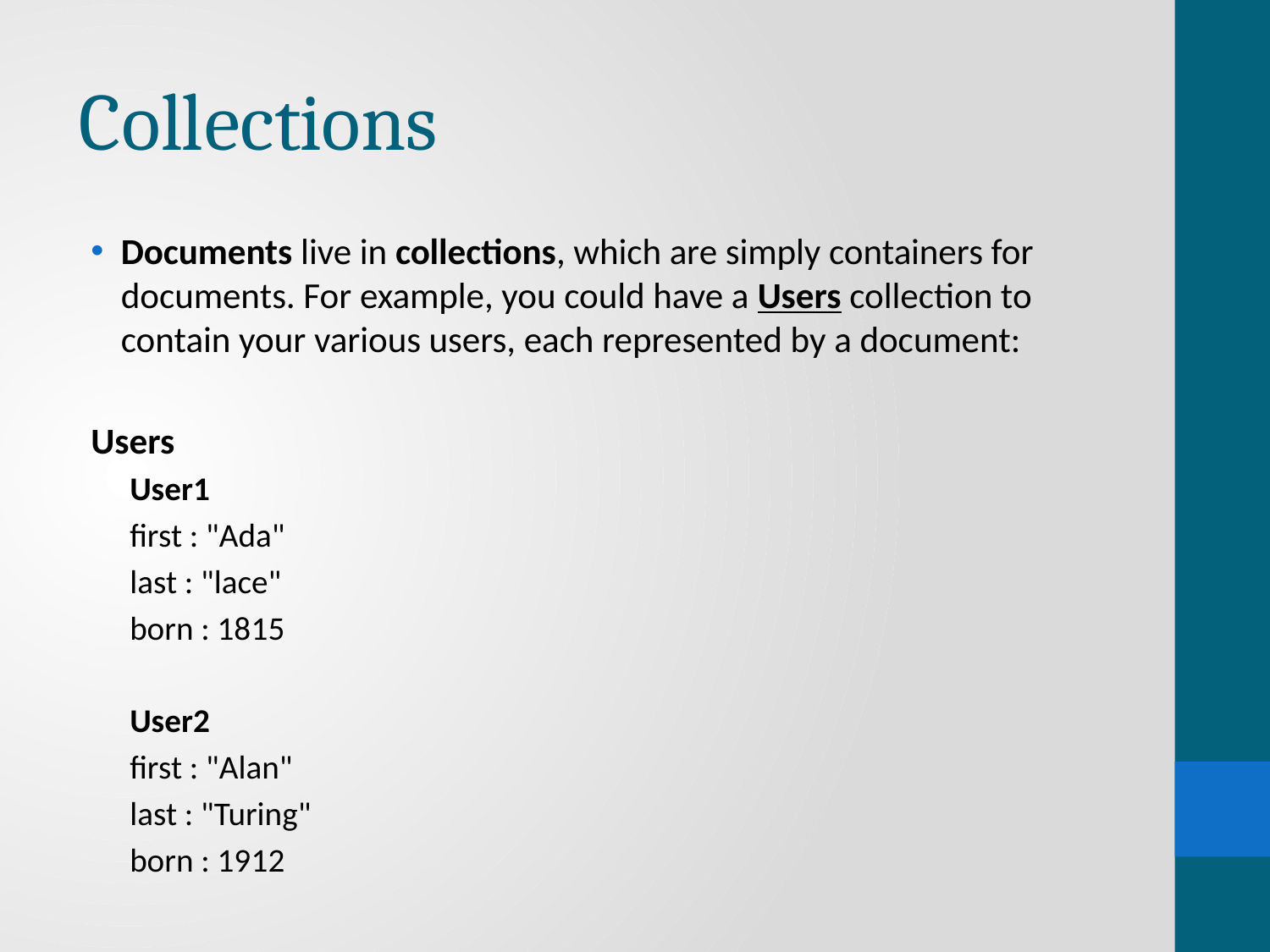

# Collections
Documents live in collections, which are simply containers for documents. For example, you could have a Users collection to contain your various users, each represented by a document:

Users
User1
first : "Ada"
last : "lace"
born : 1815

User2
first : "Alan"
last : "Turing"
born : 1912